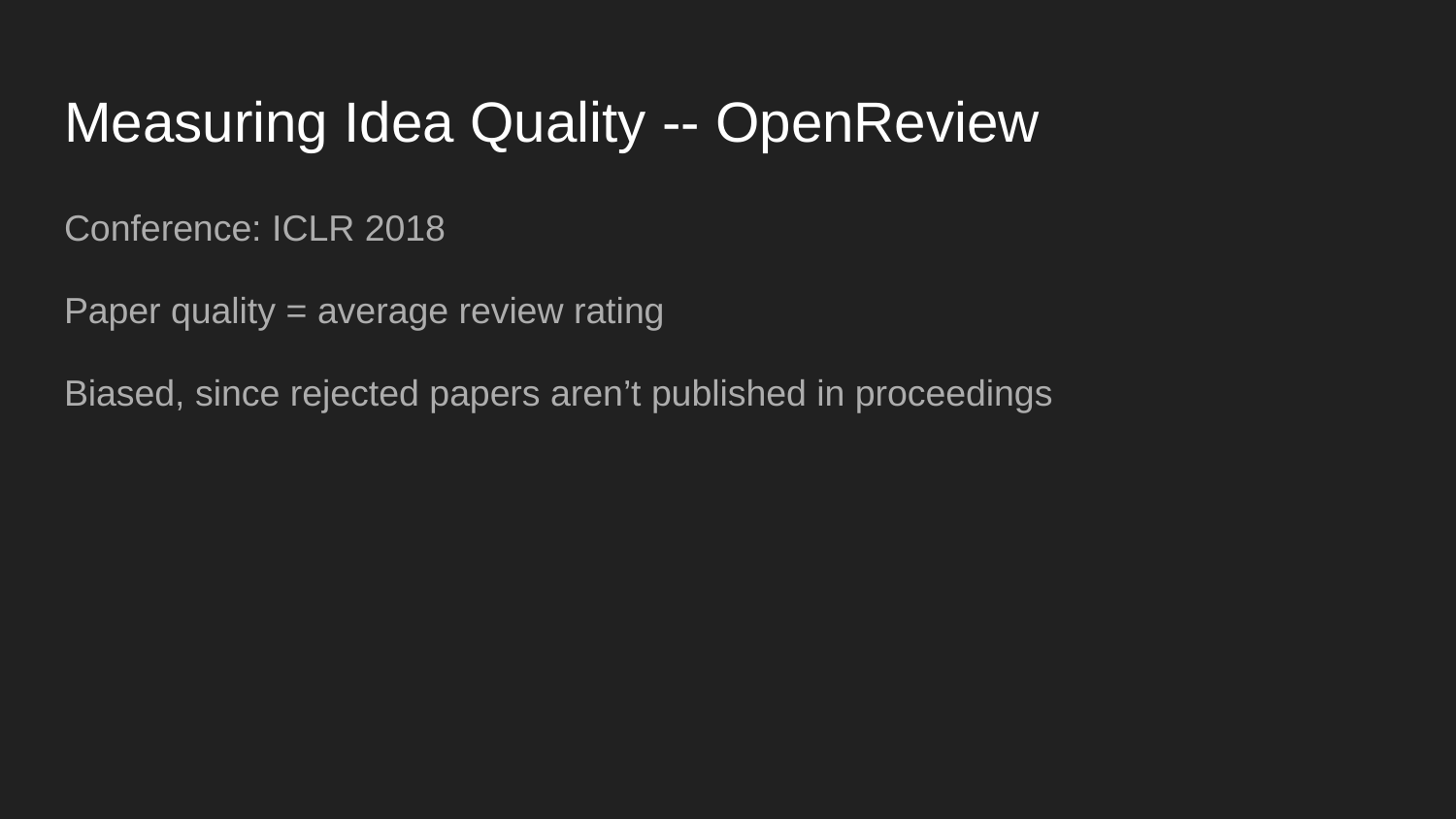

# Measuring Idea Quality -- OpenReview
Conference: ICLR 2018
Paper quality = average review rating
Biased, since rejected papers aren’t published in proceedings